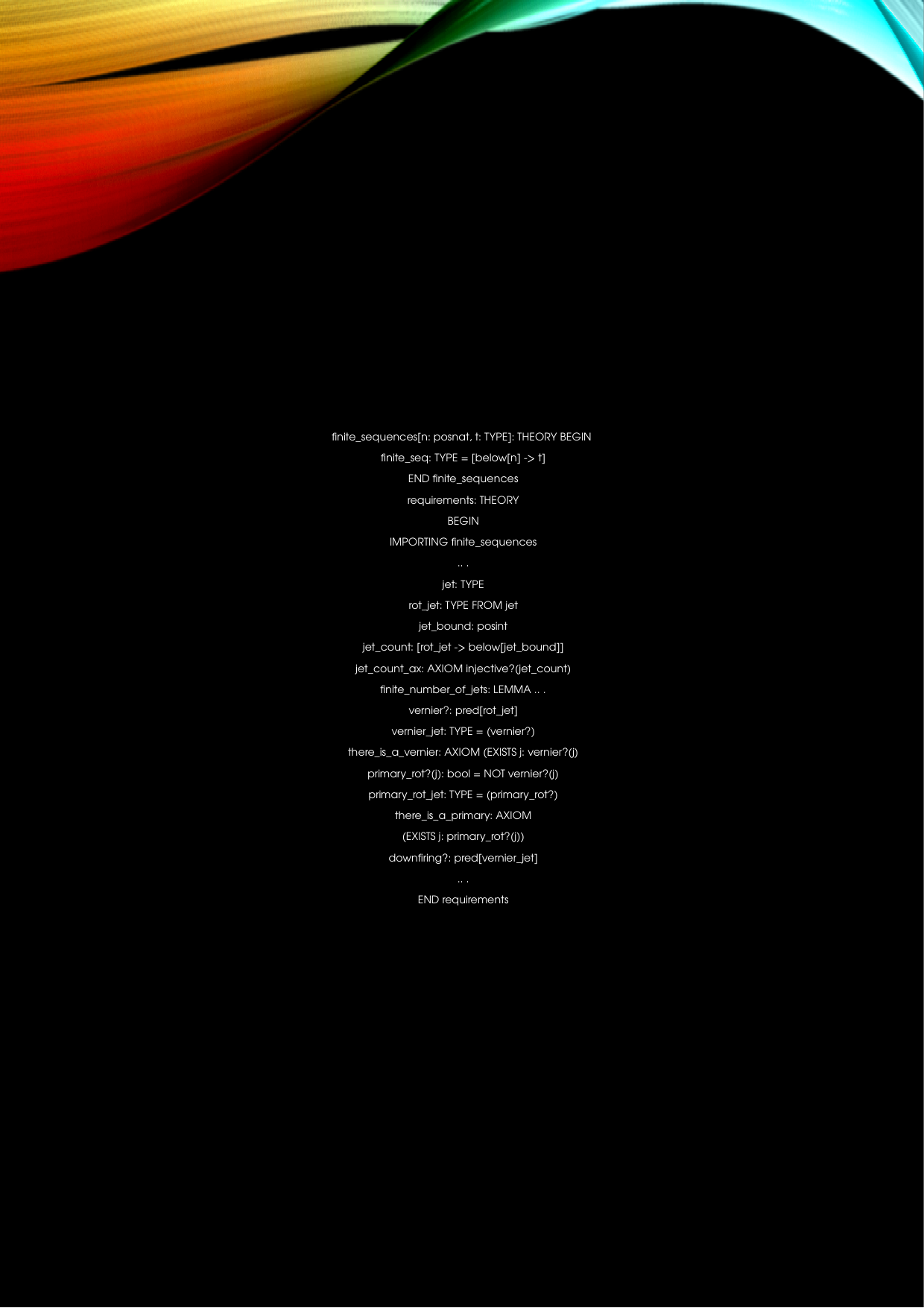

finite_sequences[n: posnat, t: TYPE]: THEORY BEGIN
 finite_seq: TYPE = [below[n] -> t]
 END finite_sequences
 requirements: THEORY
 BEGIN
 IMPORTING finite_sequences
 .. .
 jet: TYPE
 rot_jet: TYPE FROM jet
 jet_bound: posint
 jet_count: [rot_jet -> below[jet_bound]]
 jet_count_ax: AXIOM injective?(jet_count)
 finite_number_of_jets: LEMMA .. .
 vernier?: pred[rot_jet]
 vernier_jet: TYPE = (vernier?)
 there_is_a_vernier: AXIOM (EXISTS j: vernier?(j)
 primary_rot?(j): bool = NOT vernier?(j)
 primary_rot_jet: TYPE = (primary_rot?)
 there_is_a_primary: AXIOM
 (EXISTS j: primary_rot?(j))
 downfiring?: pred[vernier_jet]
 .. .
 END requirements